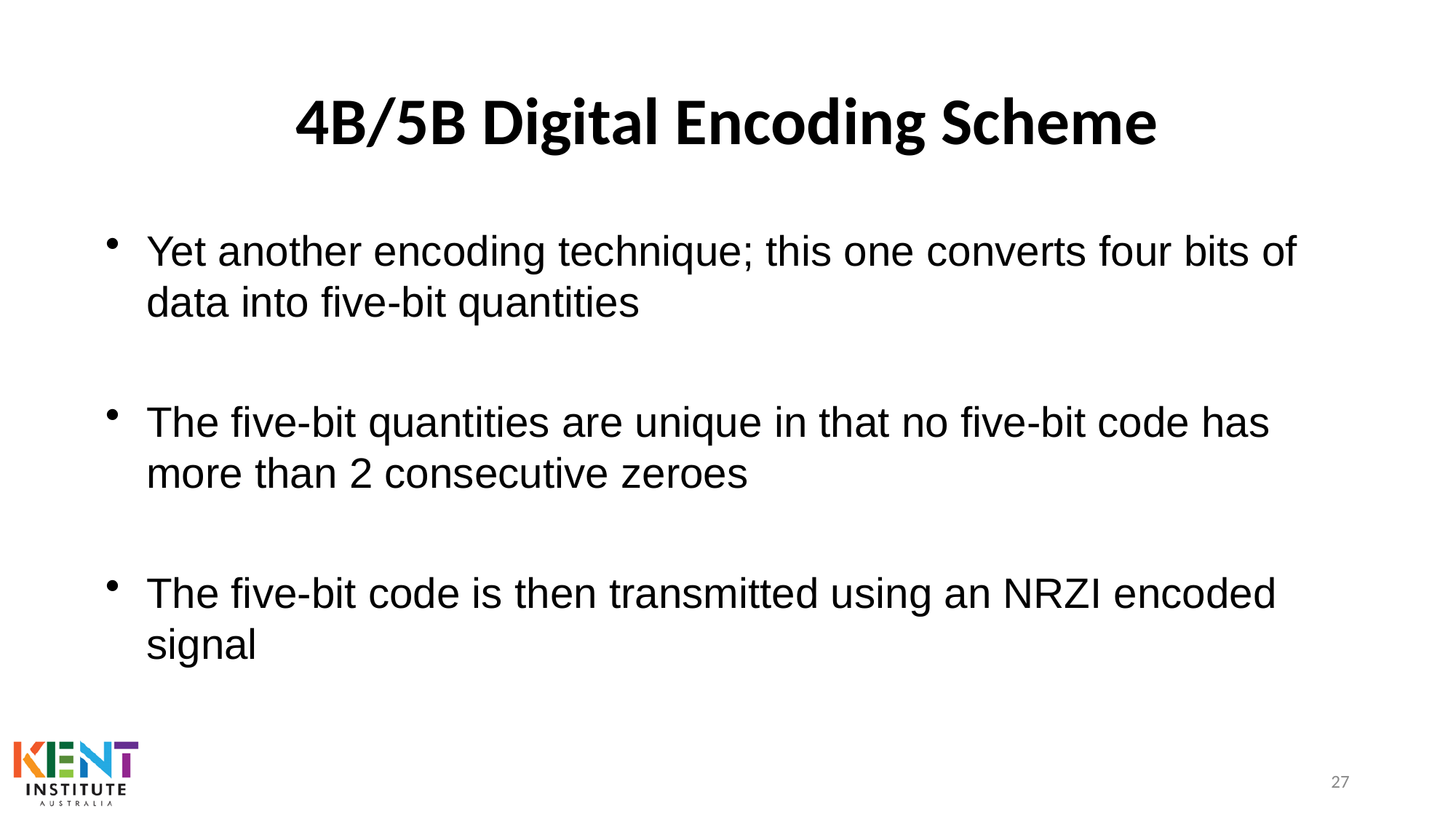

# 4B/5B Digital Encoding Scheme
Yet another encoding technique; this one converts four bits of data into five-bit quantities

The five-bit quantities are unique in that no five-bit code has more than 2 consecutive zeroes

The five-bit code is then transmitted using an NRZI encoded signal
27